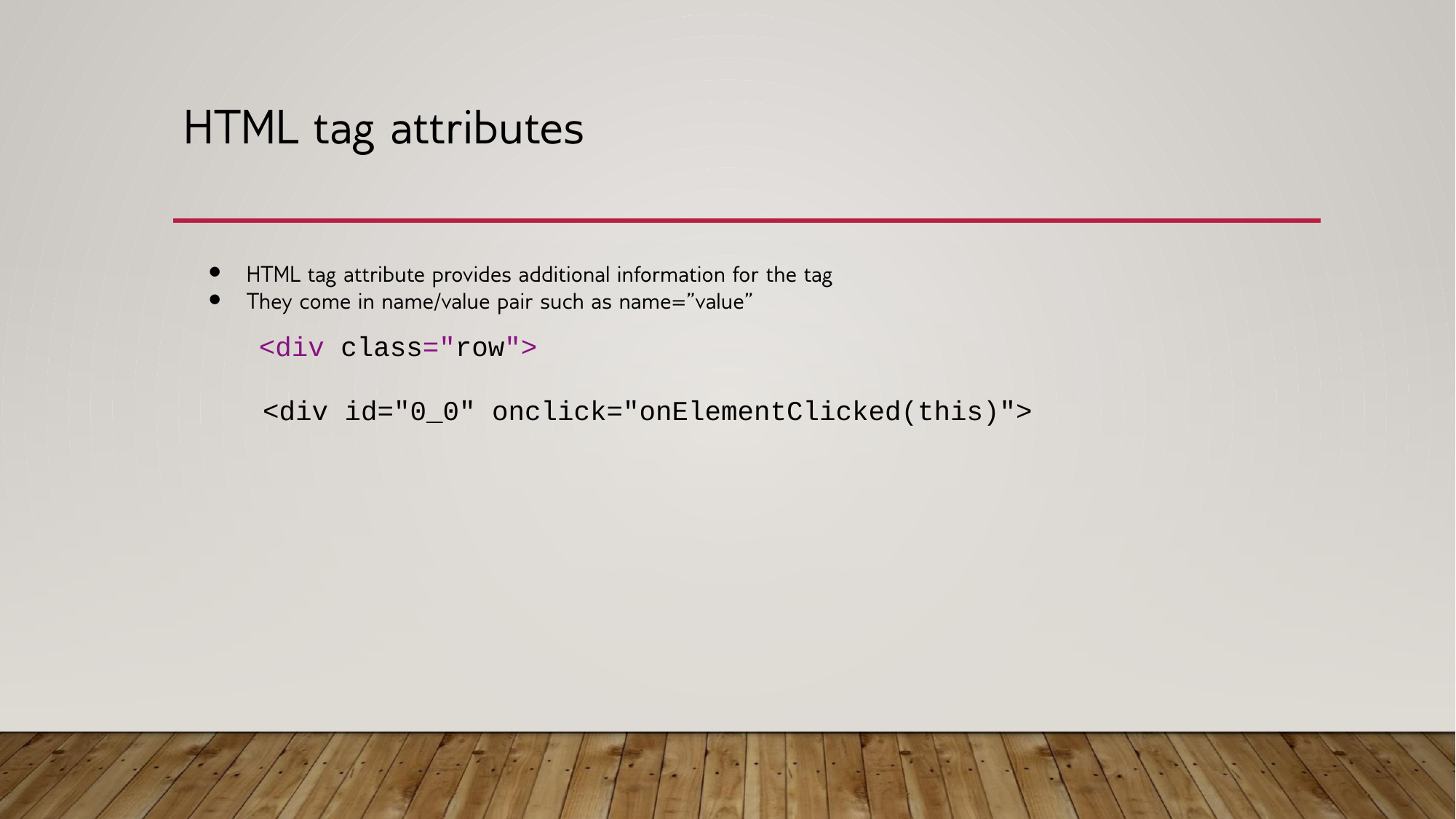

# HTML tag attributes
HTML tag attribute provides additional information for the tag
They come in name/value pair such as name=”value”
<div class="row">
<div id="0_0" onclick="onElementClicked(this)">